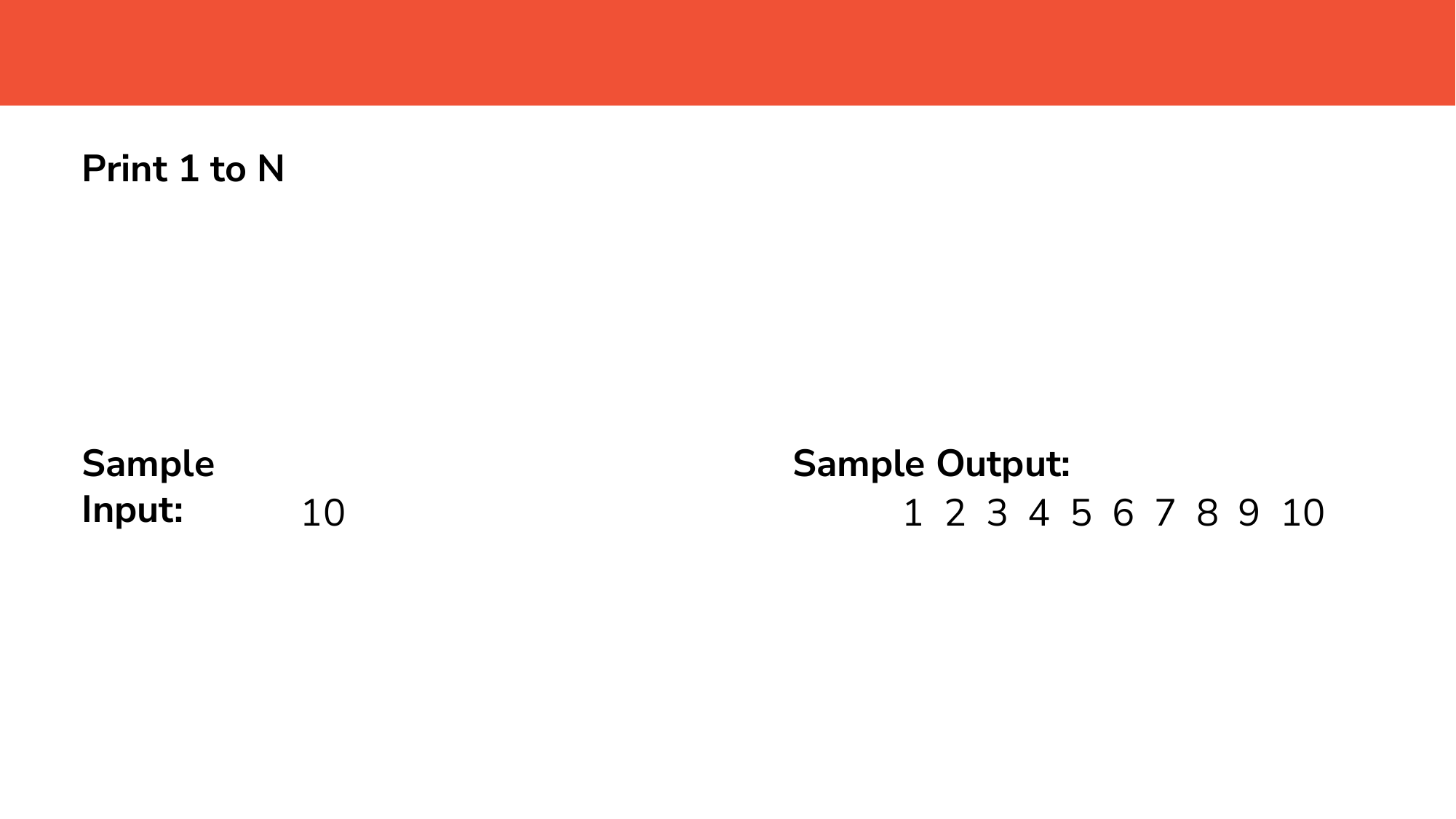

Print 1 to N
Sample Input:
Sample Output:
		10
	1  2  3  4  5  6  7  8  9  10